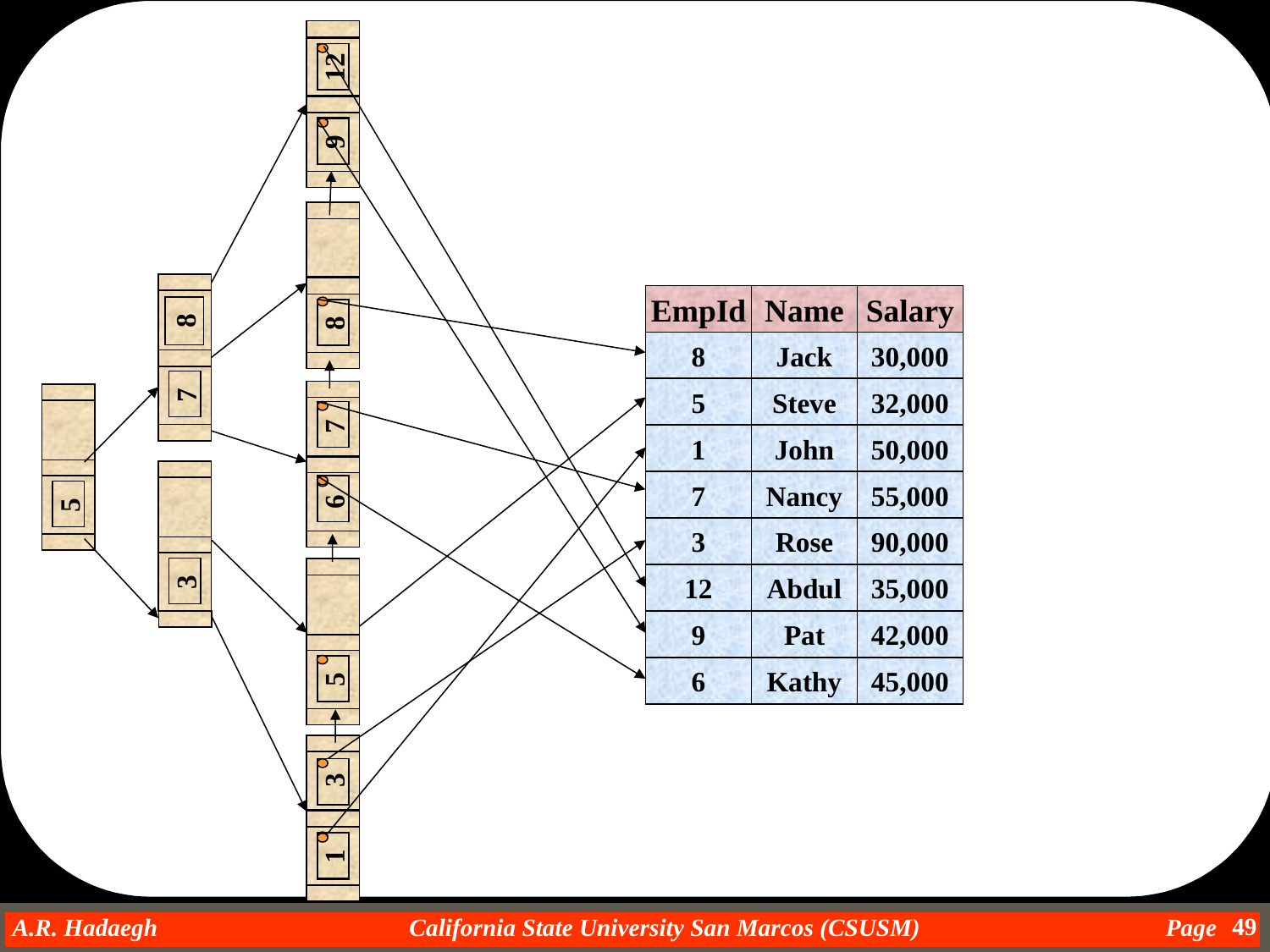

12

9

EmpId
Name
Salary
8
Jack
30,000
5
Steve
32,000
1
John
50,000
7
Nancy
55,000
3
Rose
90,000
12
Abdul
35,000
9
Pat
42,000
6
Kathy
45,000

8

8

7

7

6

5

3

5

3

1

49